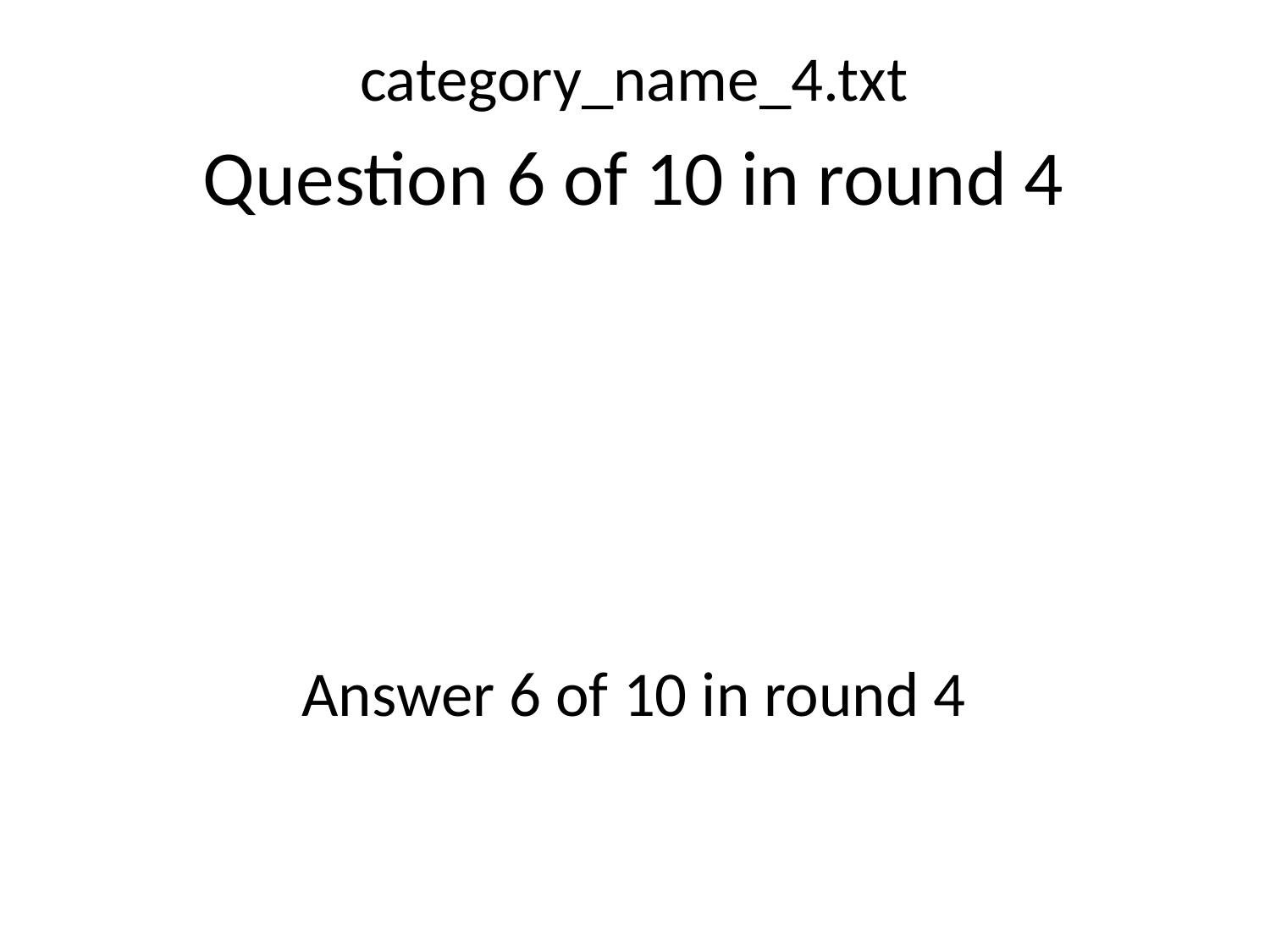

category_name_4.txt
Question 6 of 10 in round 4
Answer 6 of 10 in round 4